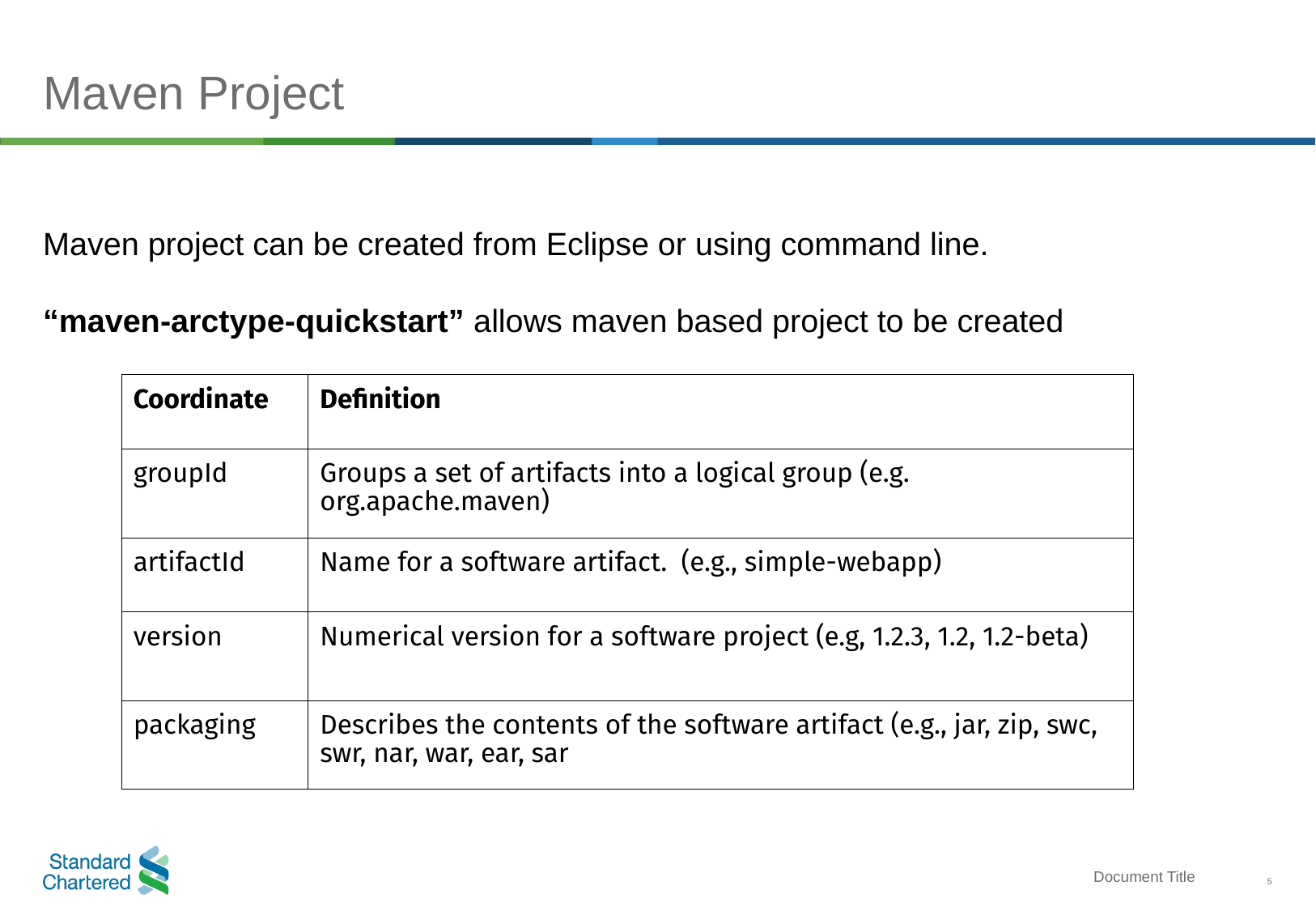

# Maven Project
Maven project can be created from Eclipse or using command line.
“maven-arctype-quickstart” allows maven based project to be created
| Coordinate | Definition |
| --- | --- |
| groupId | Groups a set of artifacts into a logical group (e.g. org.apache.maven) |
| artifactId | Name for a software artifact. (e.g., simple-webapp) |
| version | Numerical version for a software project (e.g, 1.2.3, 1.2, 1.2-beta) |
| packaging | Describes the contents of the software artifact (e.g., jar, zip, swc, swr, nar, war, ear, sar |